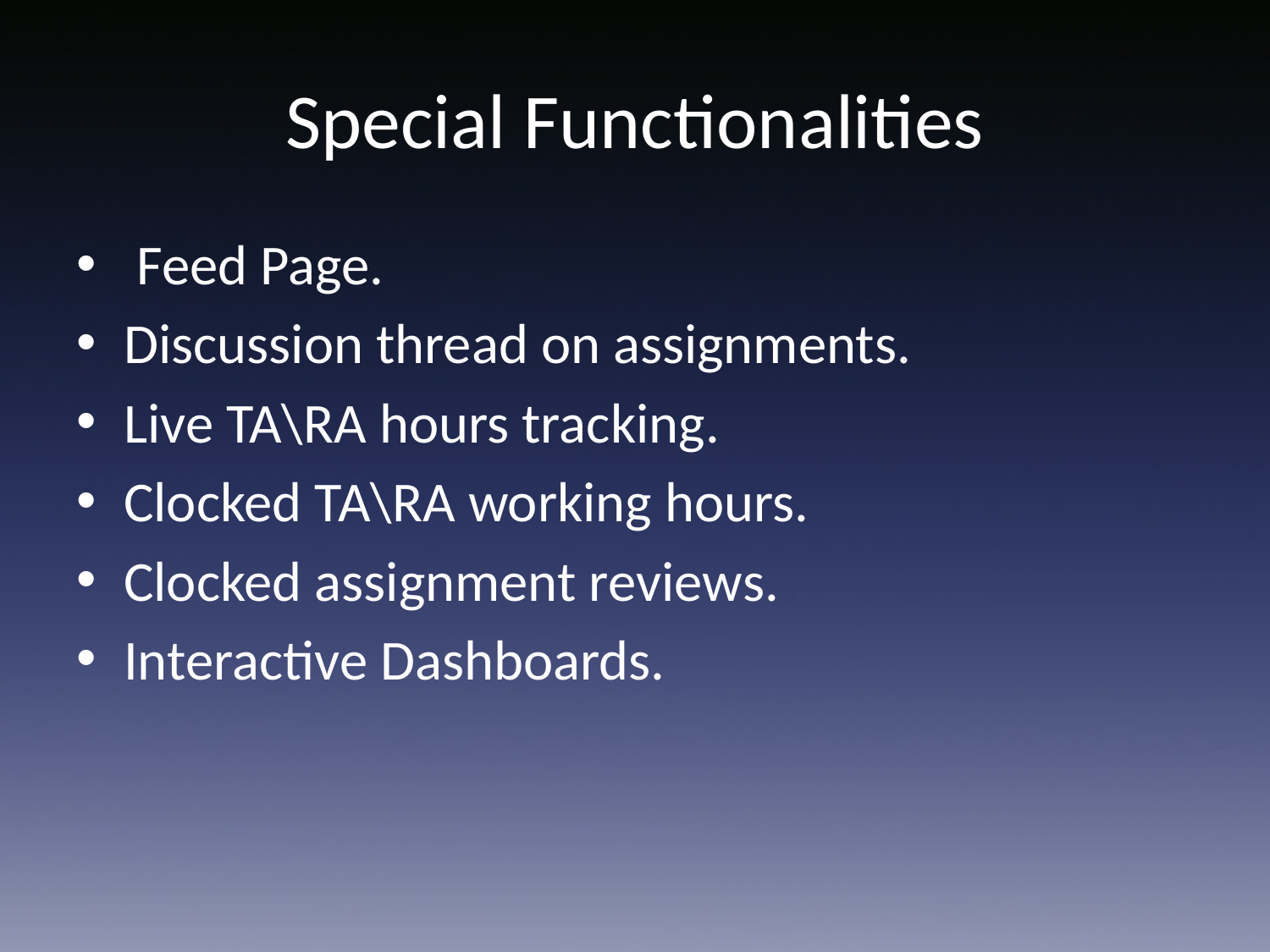

# Special Functionalities
 Feed Page.
Discussion thread on assignments.
Live TA\RA hours tracking.
Clocked TA\RA working hours.
Clocked assignment reviews.
Interactive Dashboards.